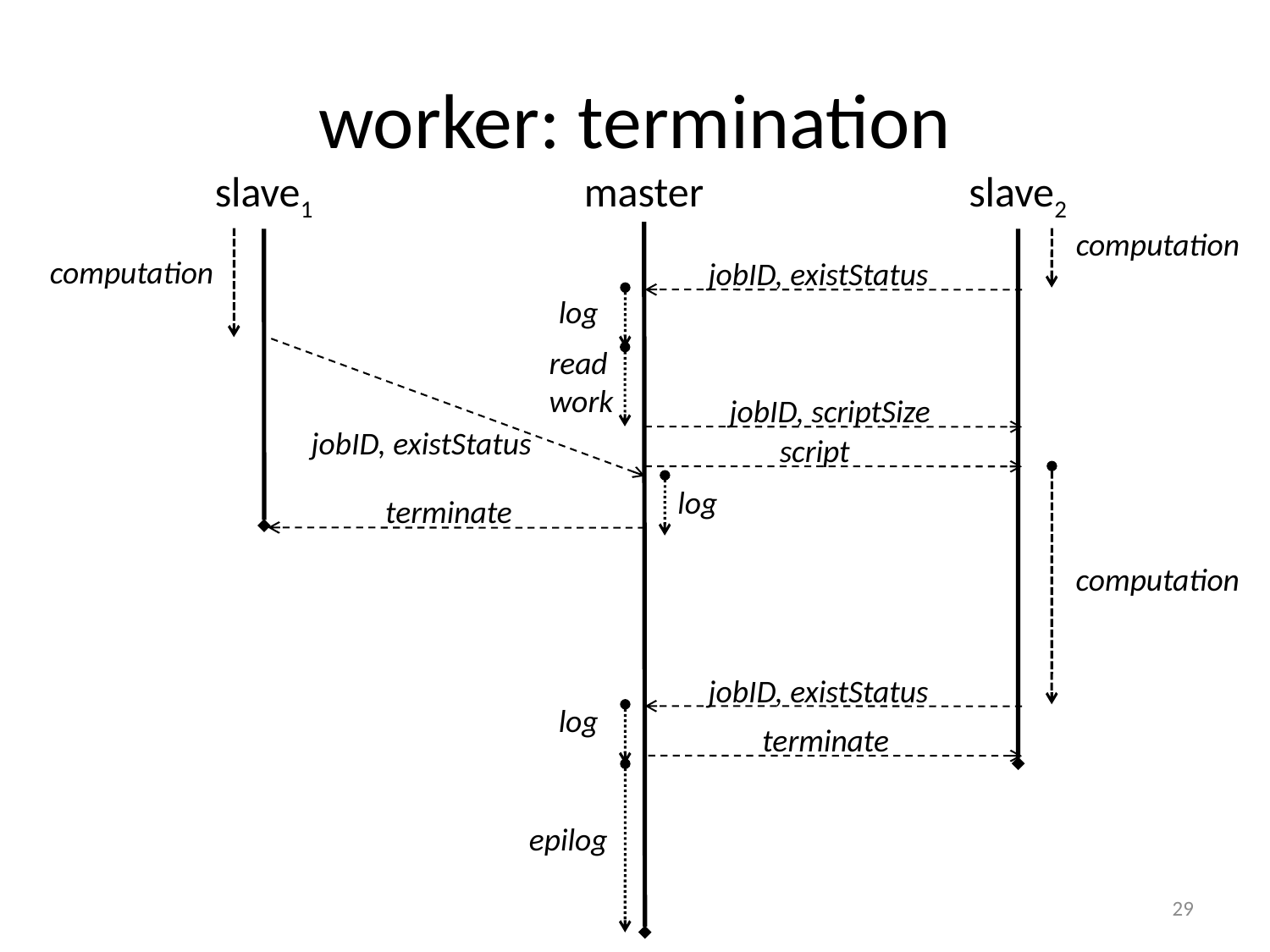

worker: termination
slave1
master
slave2
computation
computation
jobID, existStatus
log
read
work
jobID, scriptSize
script
jobID, existStatus
log
terminate
computation
jobID, existStatus
log
terminate
epilog
29